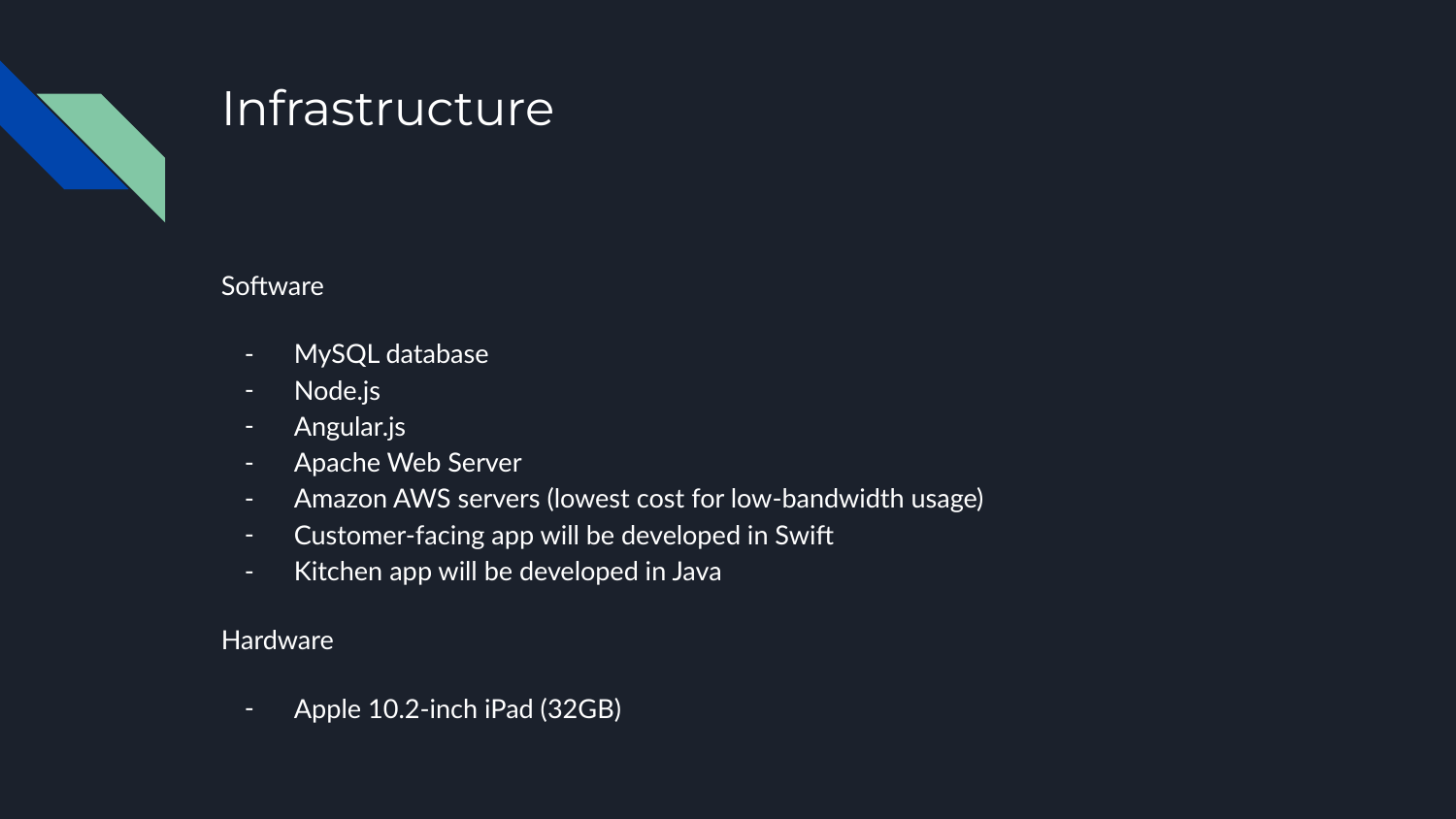

# Infrastructure
Software
MySQL database
Node.js
Angular.js
Apache Web Server
Amazon AWS servers (lowest cost for low-bandwidth usage)
Customer-facing app will be developed in Swift
Kitchen app will be developed in Java
Hardware
Apple 10.2-inch iPad (32GB)